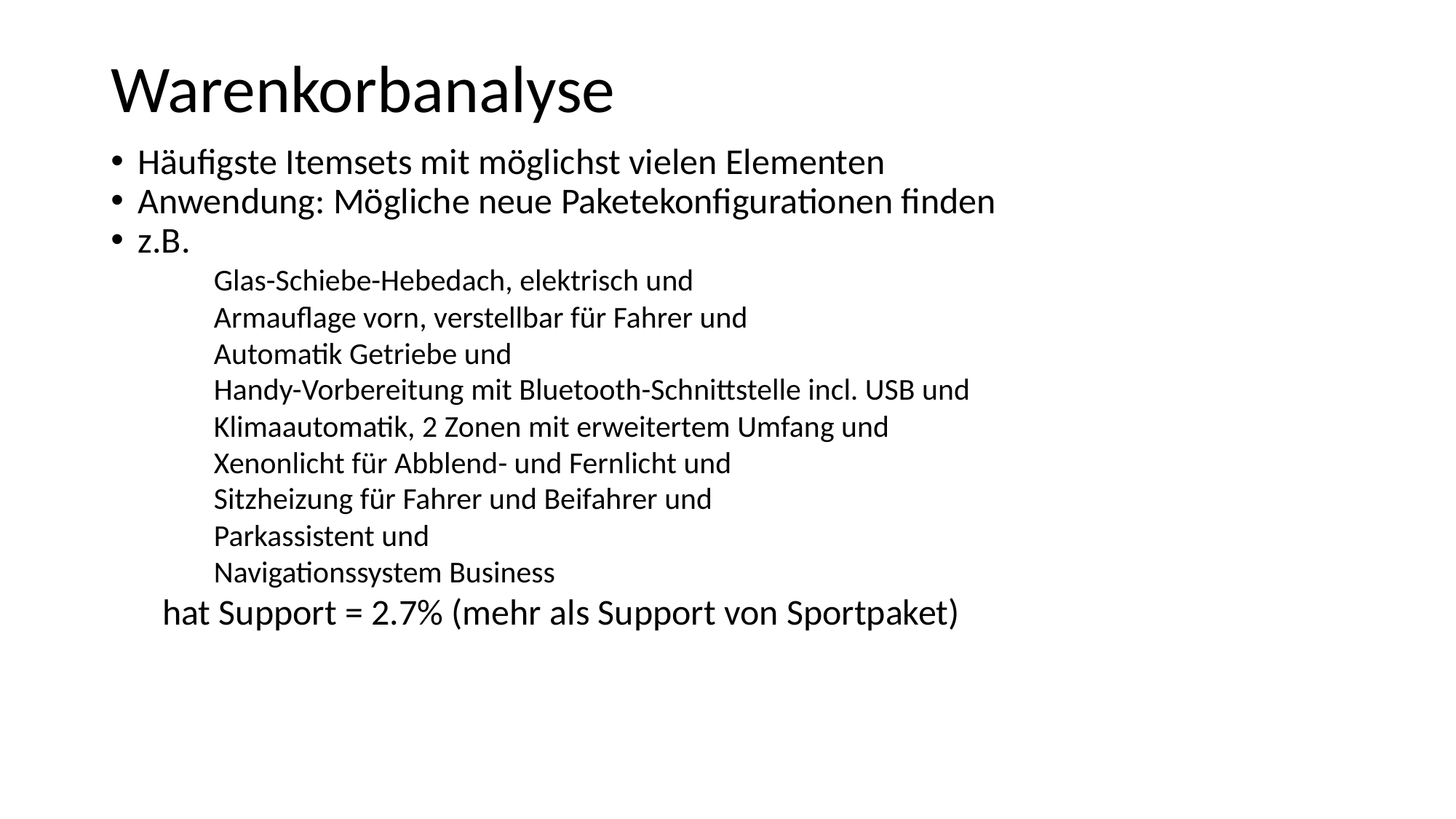

Warenkorbanalyse
Häufigste Itemsets mit möglichst vielen Elementen
Anwendung: Mögliche neue Paketekonfigurationen finden
z.B.
Glas-Schiebe-Hebedach, elektrisch und
Armauflage vorn, verstellbar für Fahrer und
Automatik Getriebe und
Handy-Vorbereitung mit Bluetooth-Schnittstelle incl. USB und
Klimaautomatik, 2 Zonen mit erweitertem Umfang und
Xenonlicht für Abblend- und Fernlicht und
Sitzheizung für Fahrer und Beifahrer und
Parkassistent und
Navigationssystem Business
hat Support = 2.7% (mehr als Support von Sportpaket)